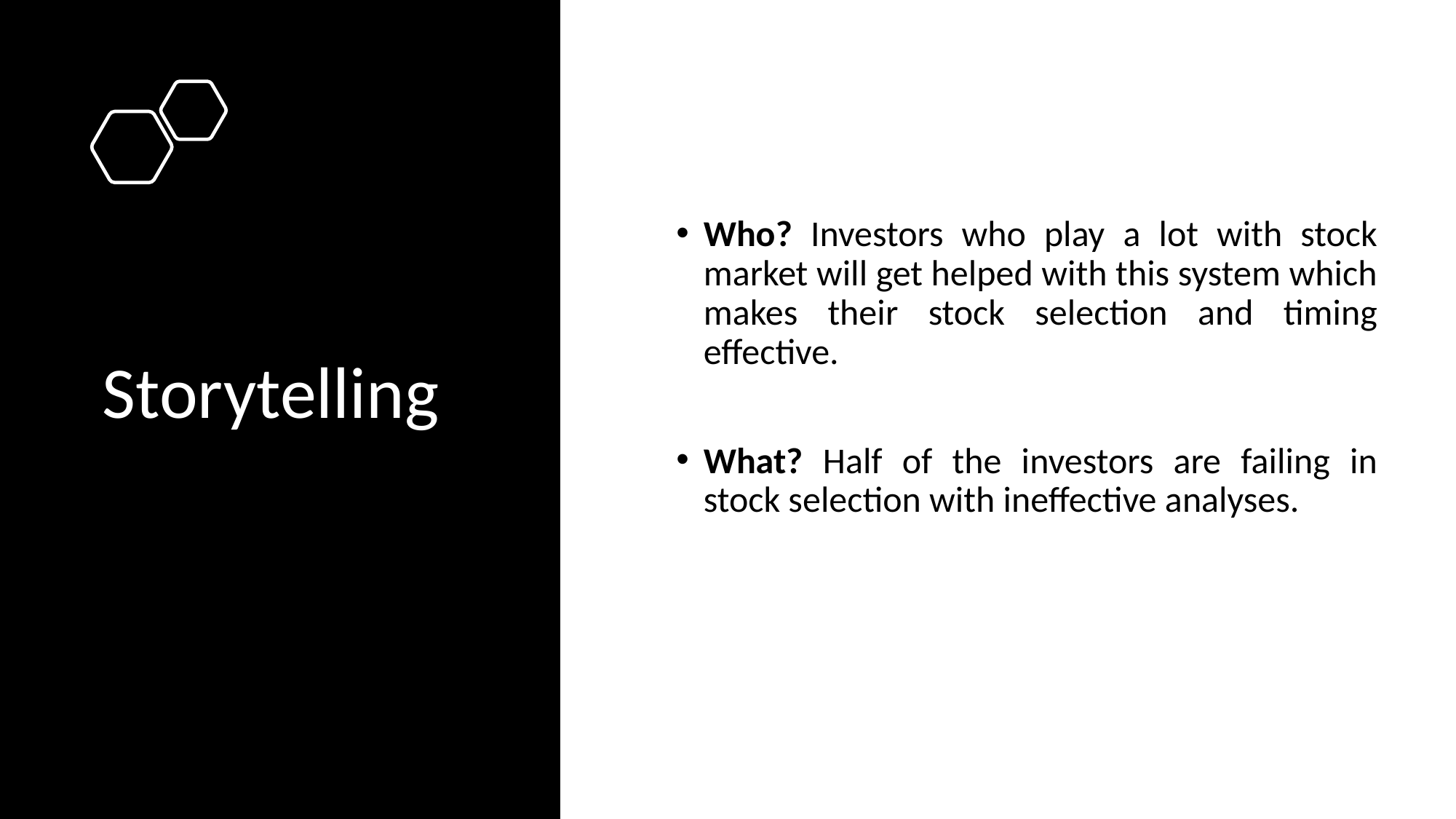

# Storytelling
Who? Investors who play a lot with stock market will get helped with this system which makes their stock selection and timing effective.

What? Half of the investors are failing in stock selection with ineffective analyses.